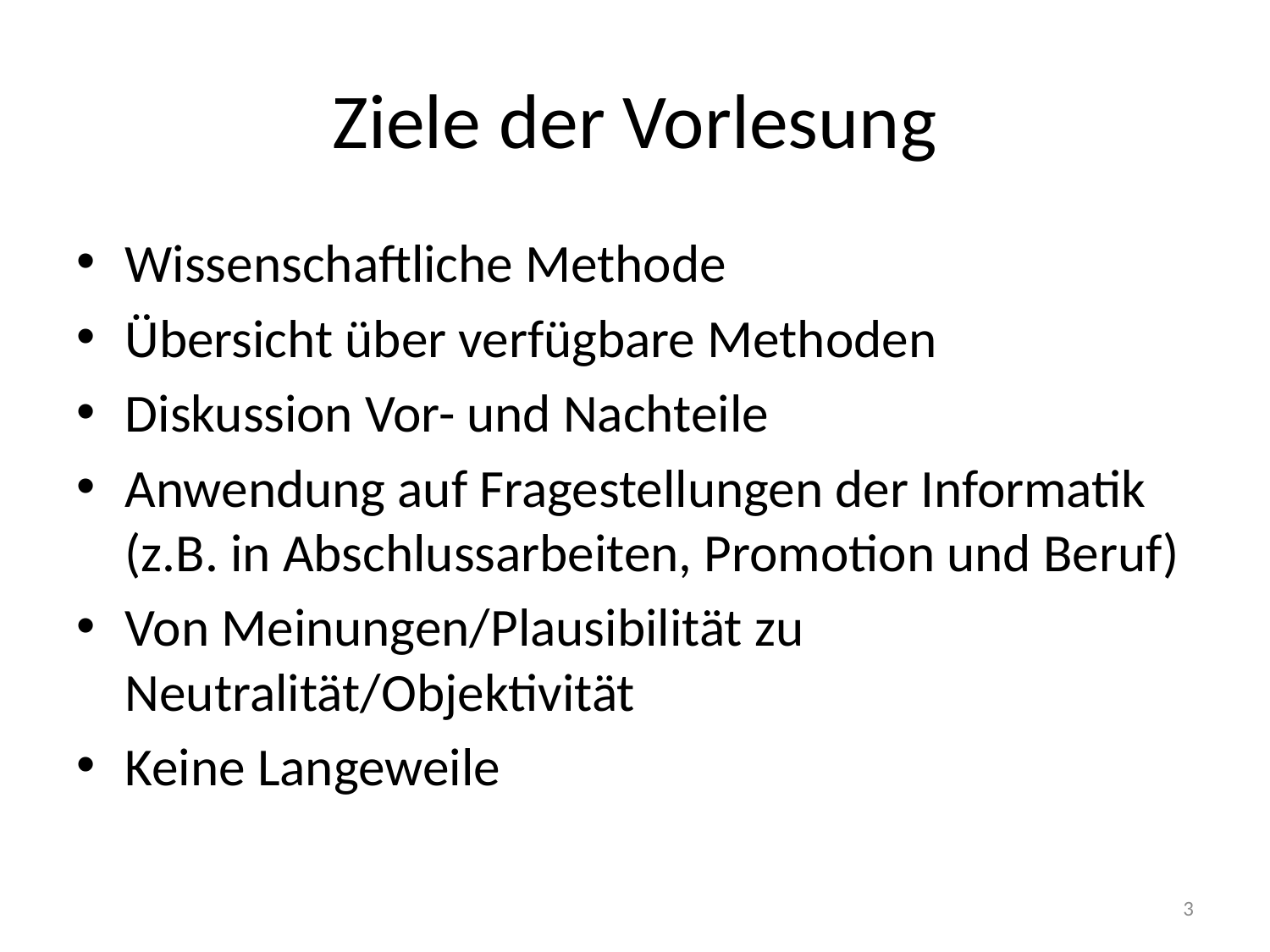

# Ziele der Vorlesung
Wissenschaftliche Methode
Übersicht über verfügbare Methoden
Diskussion Vor- und Nachteile
Anwendung auf Fragestellungen der Informatik (z.B. in Abschlussarbeiten, Promotion und Beruf)
Von Meinungen/Plausibilität zu Neutralität/Objektivität
Keine Langeweile
3